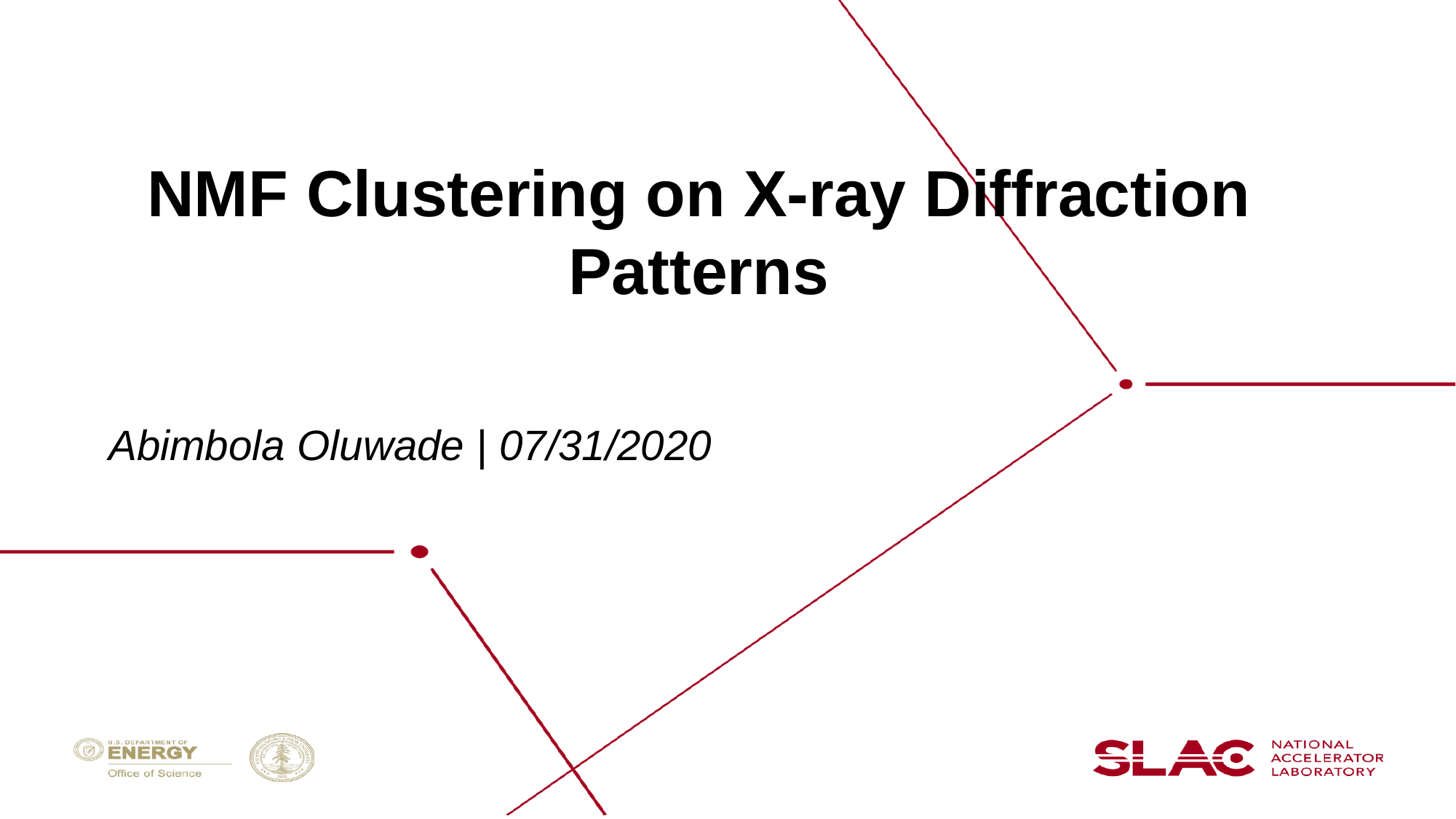

# NMF Clustering on X-ray Diffraction Patterns
Abimbola Oluwade | 07/31/2020